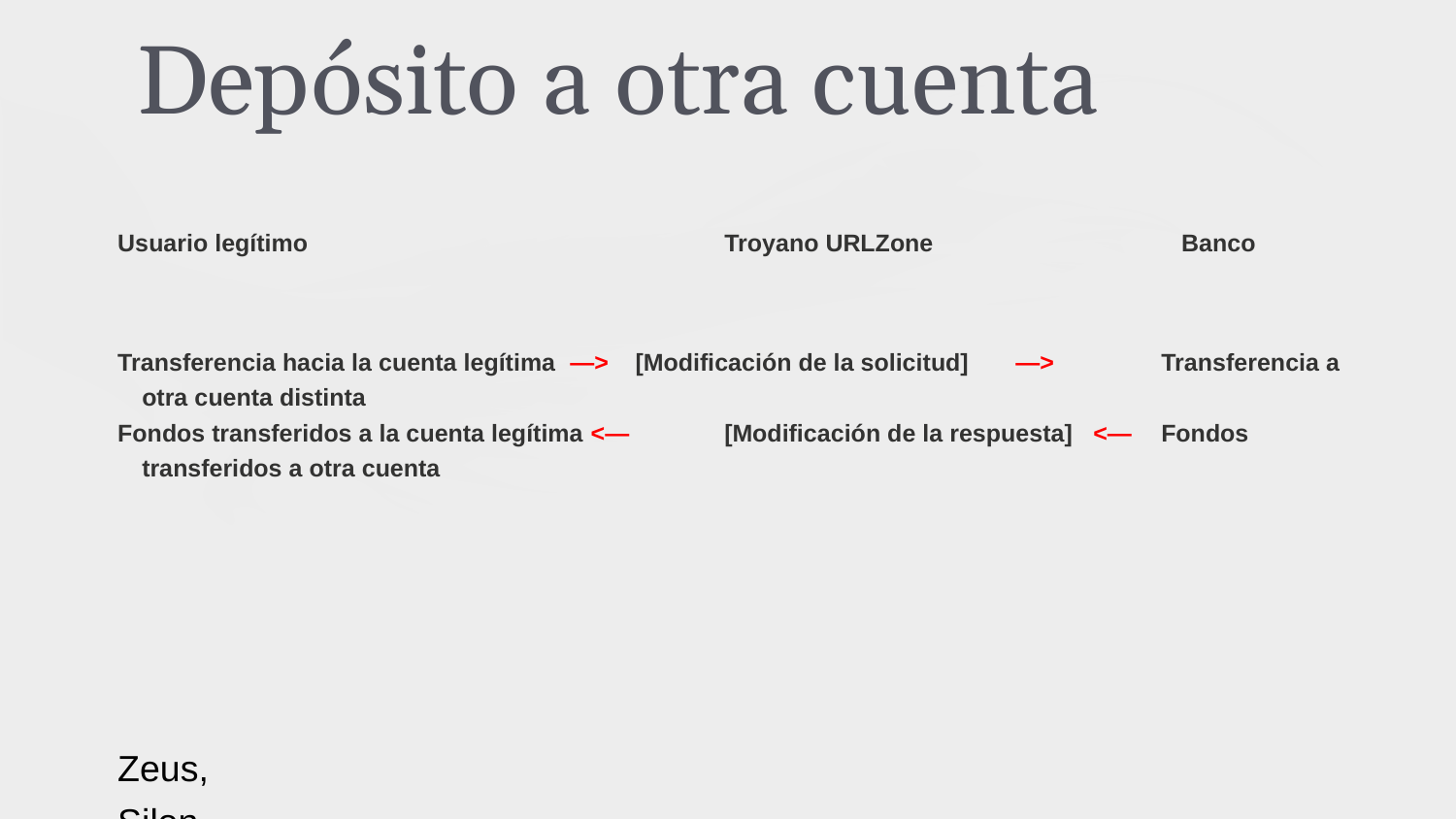

# Depósito a otra cuenta
Usuario legítimo                                          	Troyano URLZone                      	   Banco

Transferencia hacia la cuenta legítima  —>    [Modificación de la solicitud] 	—> 	Transferencia a otra cuenta distinta
Fondos transferidos a la cuenta legítima <— 	[Modificación de la respuesta]   <—  	Fondos transferidos a otra cuenta

Zeus,
Silon,
Torpig
Yaludle